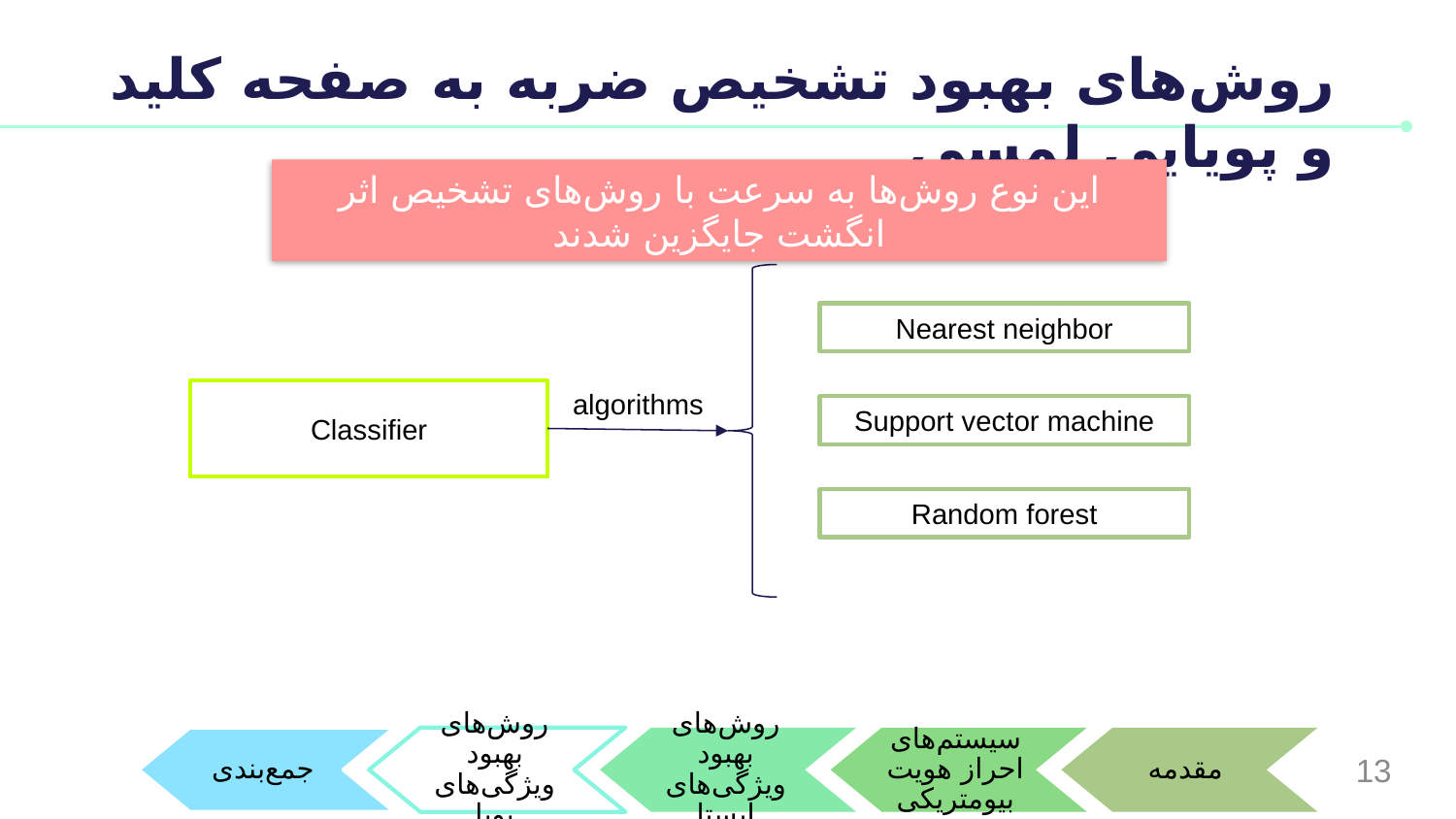

# روش‌های بهبود تشخیص ضربه به صفحه کلید و پویایی لمسی
این نوع روش‌ها به سرعت با روش‌های تشخیص اثر انگشت جایگزین شدند

Nearest neighbor
algorithms
Classifier
Support vector machine
Random forest
روش‌های بهبود ویژگی‌های پویا
جمع‌بندی
روش‌های بهبود ویژگی‌های ایستا
سیستم‌های احراز هویت بیومتریکی
مقدمه
13